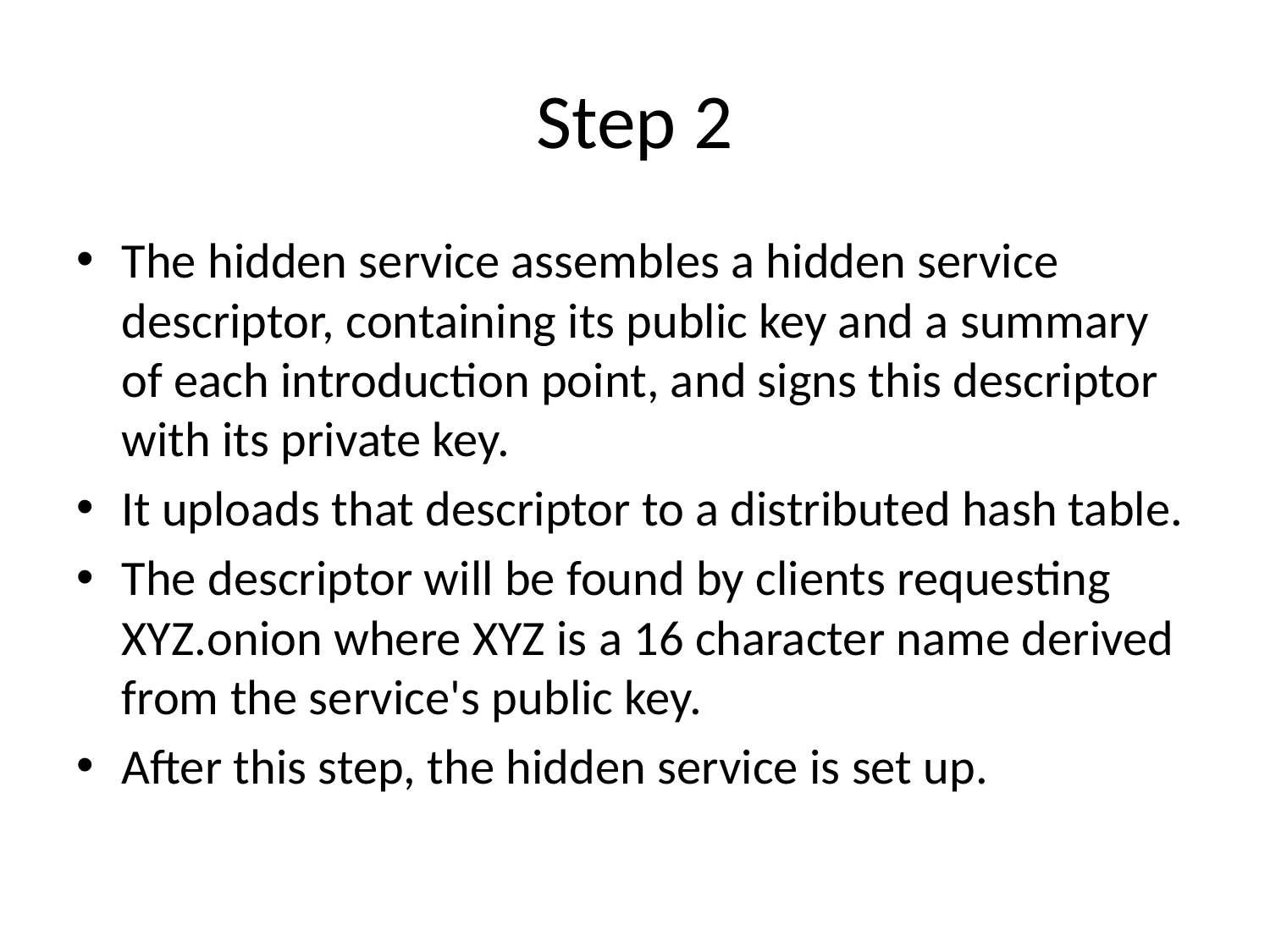

# Step 2
The hidden service assembles a hidden service descriptor, containing its public key and a summary of each introduction point, and signs this descriptor with its private key.
It uploads that descriptor to a distributed hash table.
The descriptor will be found by clients requesting XYZ.onion where XYZ is a 16 character name derived from the service's public key.
After this step, the hidden service is set up.